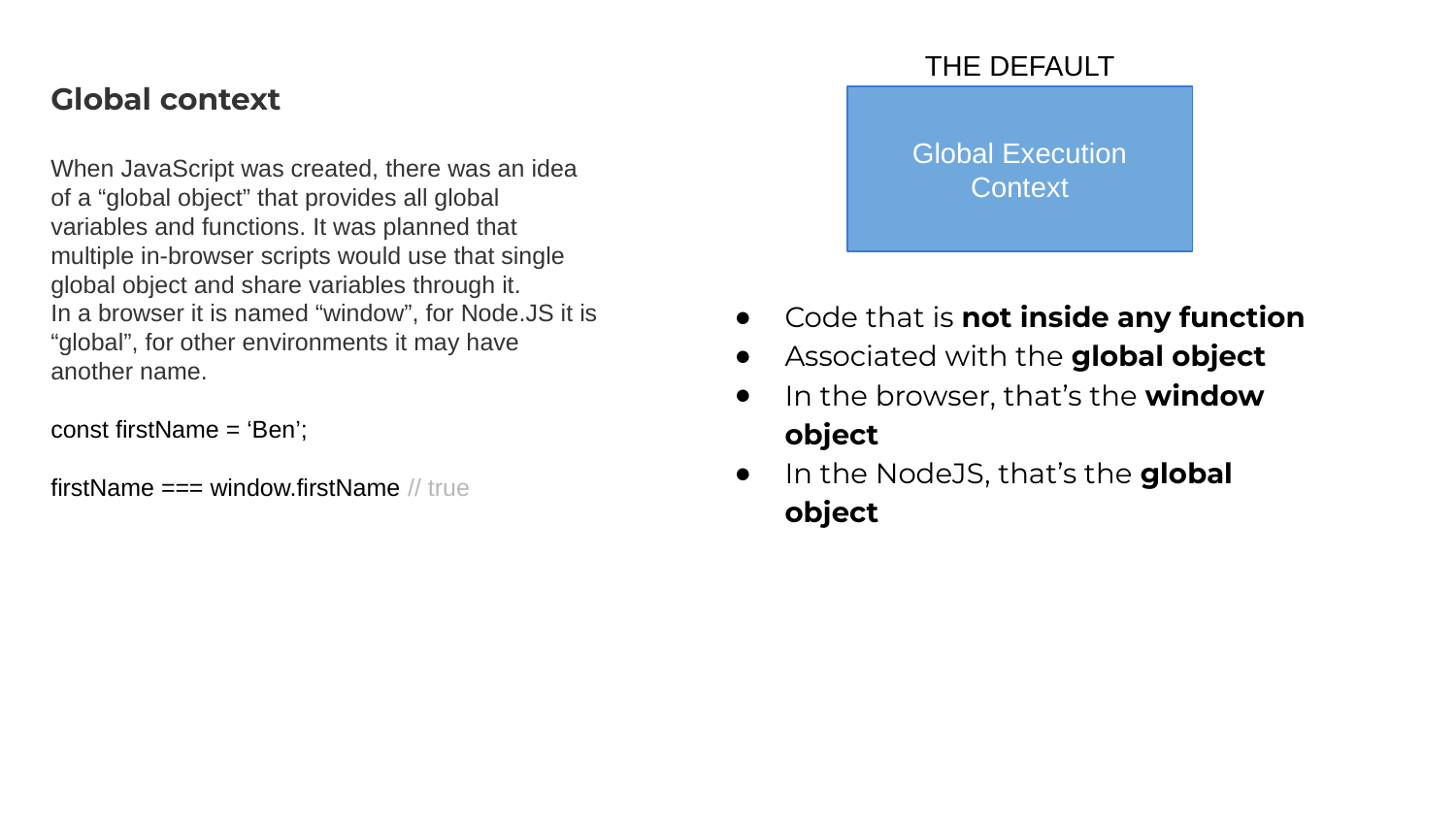

THE DEFAULT
Global context

When JavaScript was created, there was an idea of a “global object” that provides all global variables and functions. It was planned that multiple in-browser scripts would use that single global object and share variables through it.
In a browser it is named “window”, for Node.JS it is “global”, for other environments it may have another name.

const firstName = ‘Ben’;

firstName === window.firstName // true

Global Execution Context
Code that is not inside any function
Associated with the global object
In the browser, that’s the window object
In the NodeJS, that’s the global object